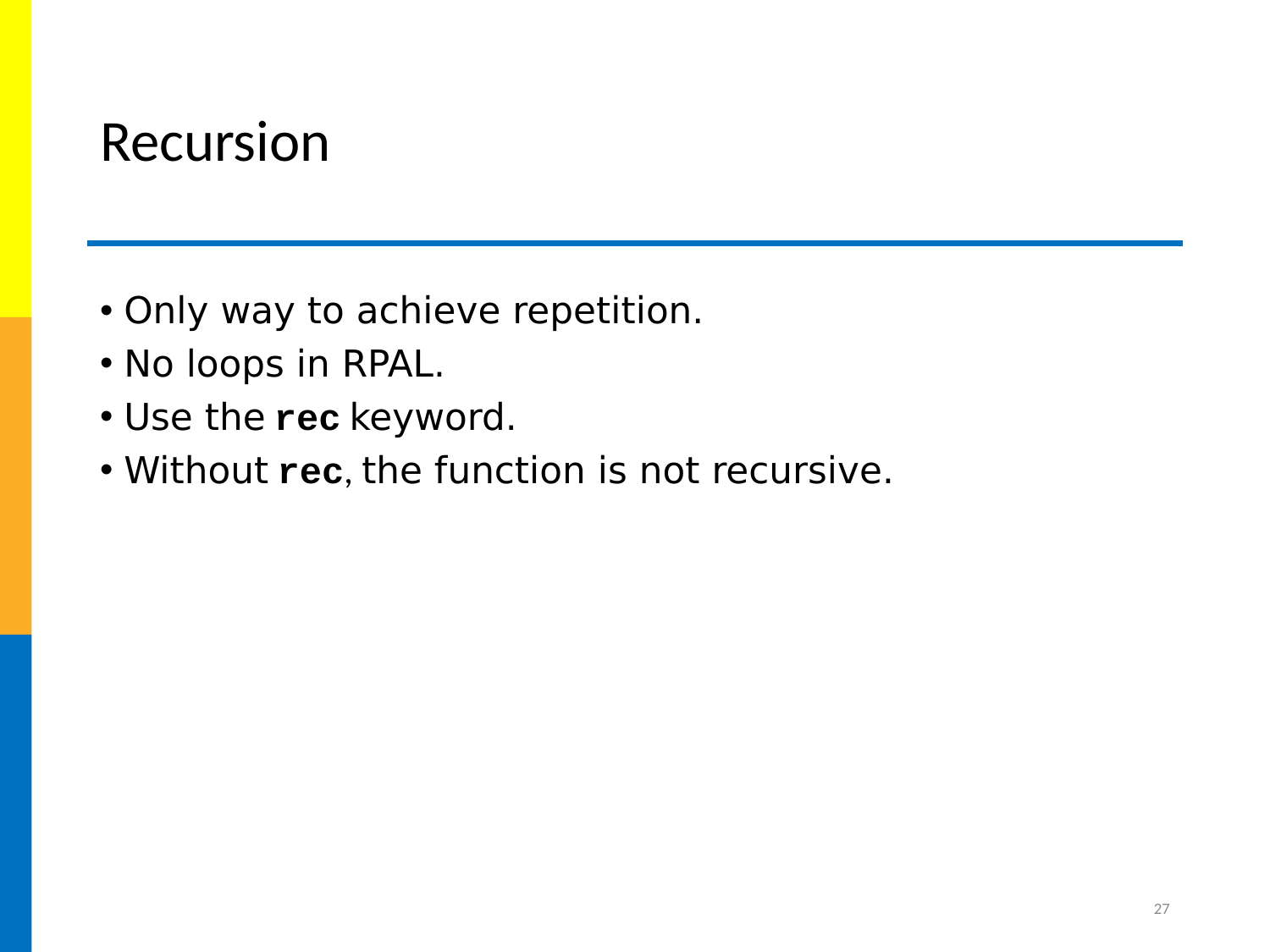

# Recursion
Only way to achieve repetition.
No loops in RPAL.
Use the rec keyword.
Without rec, the function is not recursive.

27